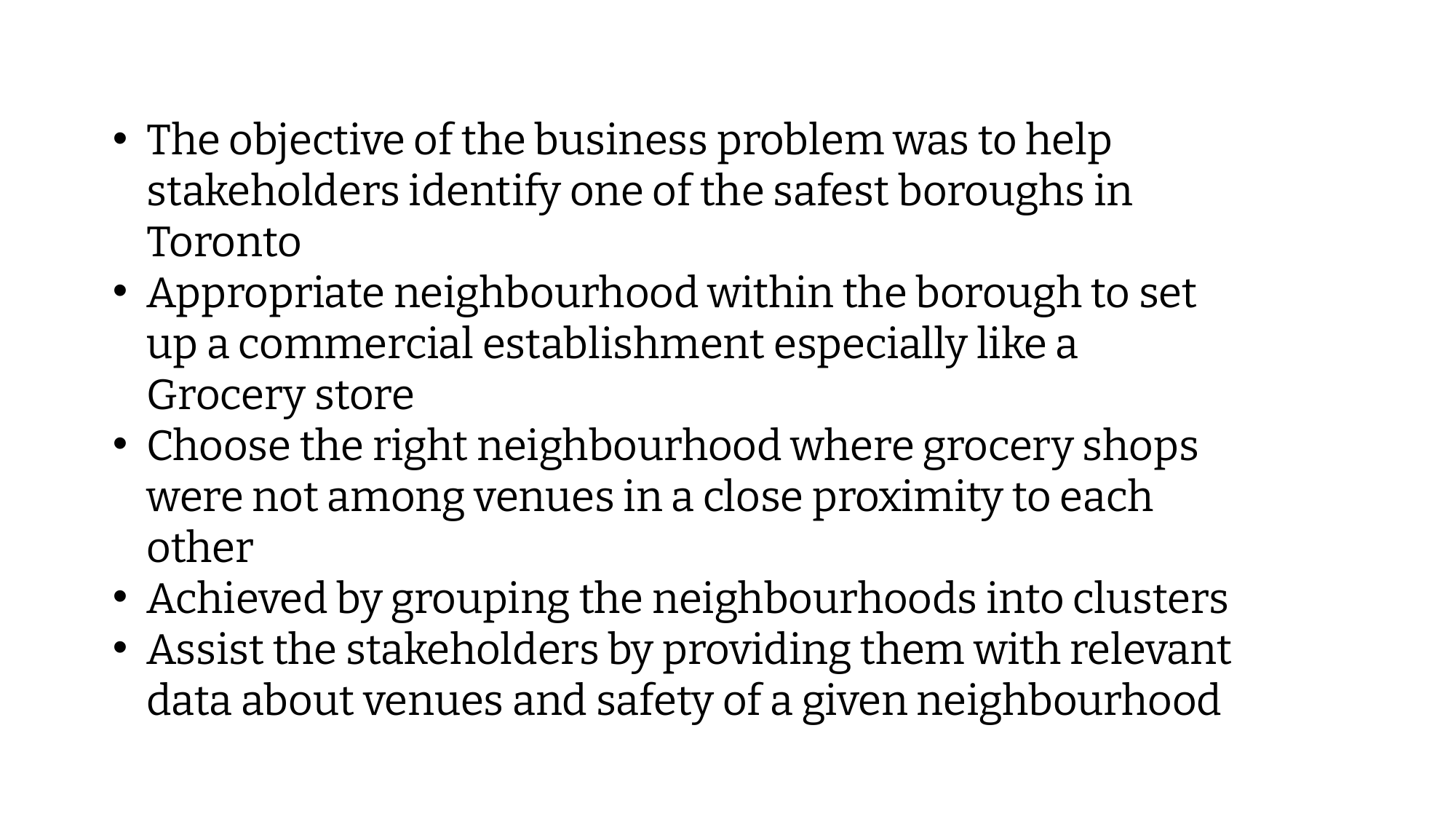

The objective of the business problem was to help stakeholders identify one of the safest boroughs in Toronto
Appropriate neighbourhood within the borough to set up a commercial establishment especially like a Grocery store
Choose the right neighbourhood where grocery shops were not among venues in a close proximity to each other
Achieved by grouping the neighbourhoods into clusters
Assist the stakeholders by providing them with relevant data about venues and safety of a given neighbourhood